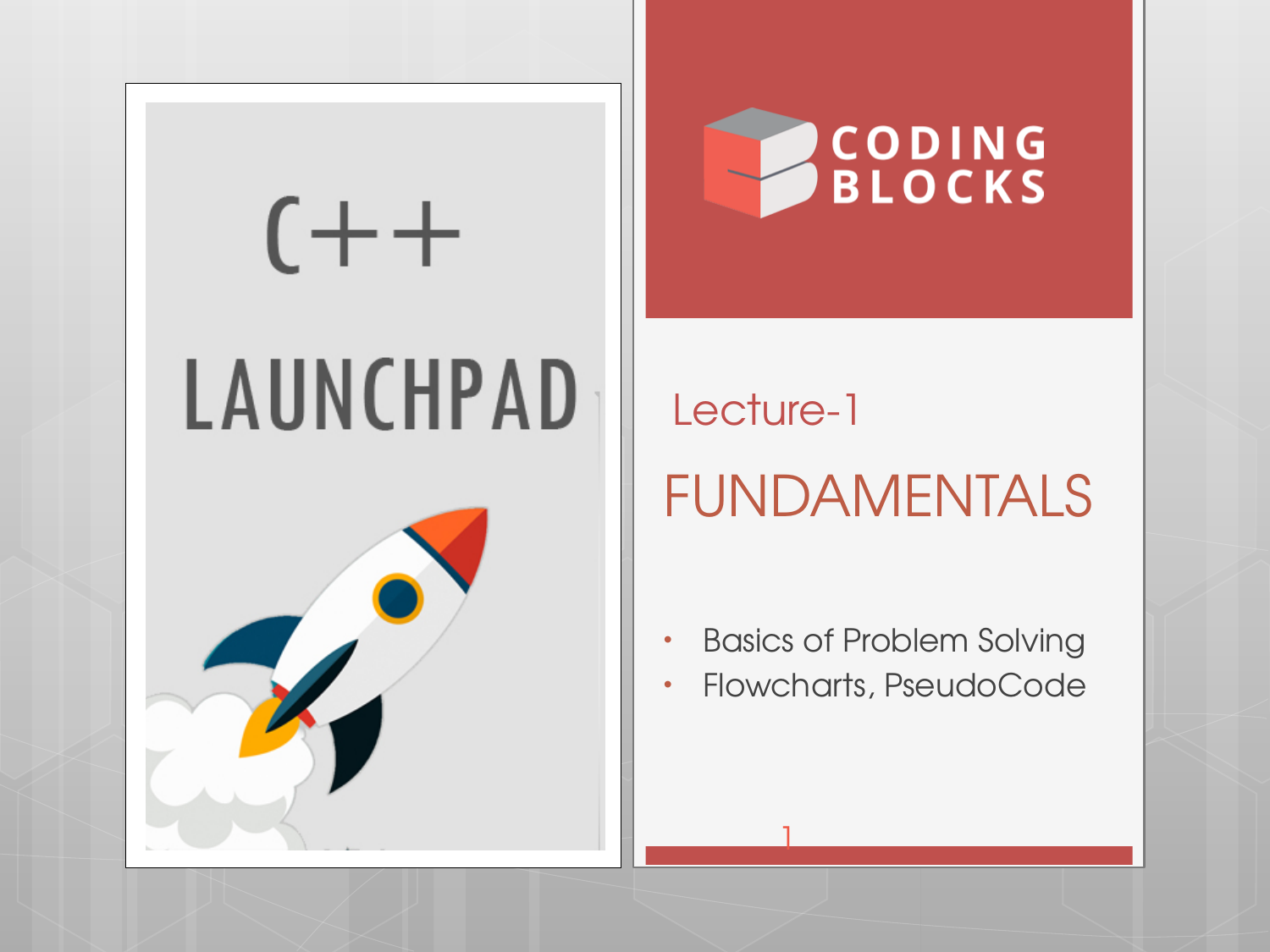

# FUNDAMENTALS
Lecture-1
Basics of Problem Solving
Flowcharts, PseudoCode
1